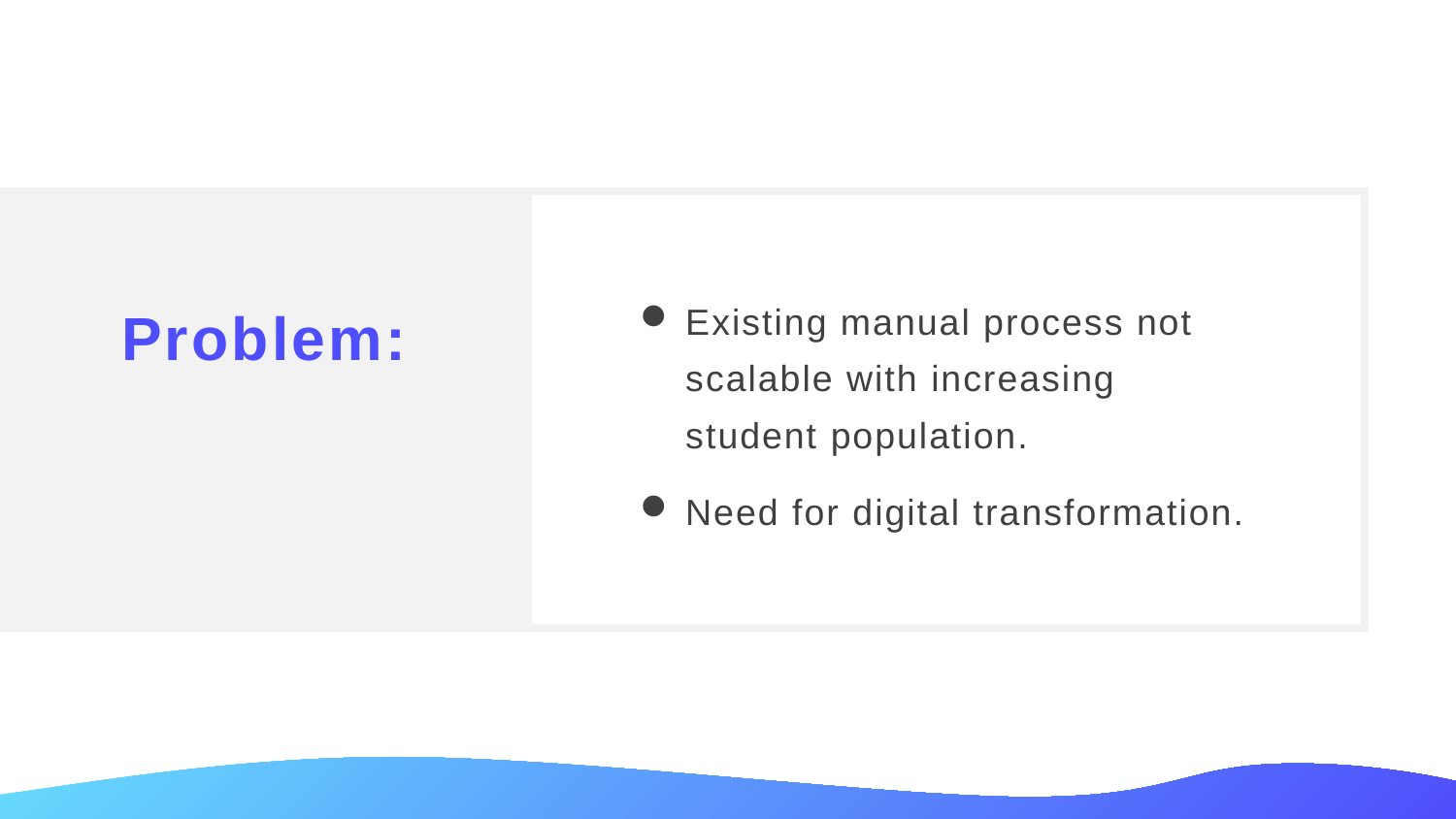

Problem:
Existing manual process not scalable with increasing student population.
Need for digital transformation.